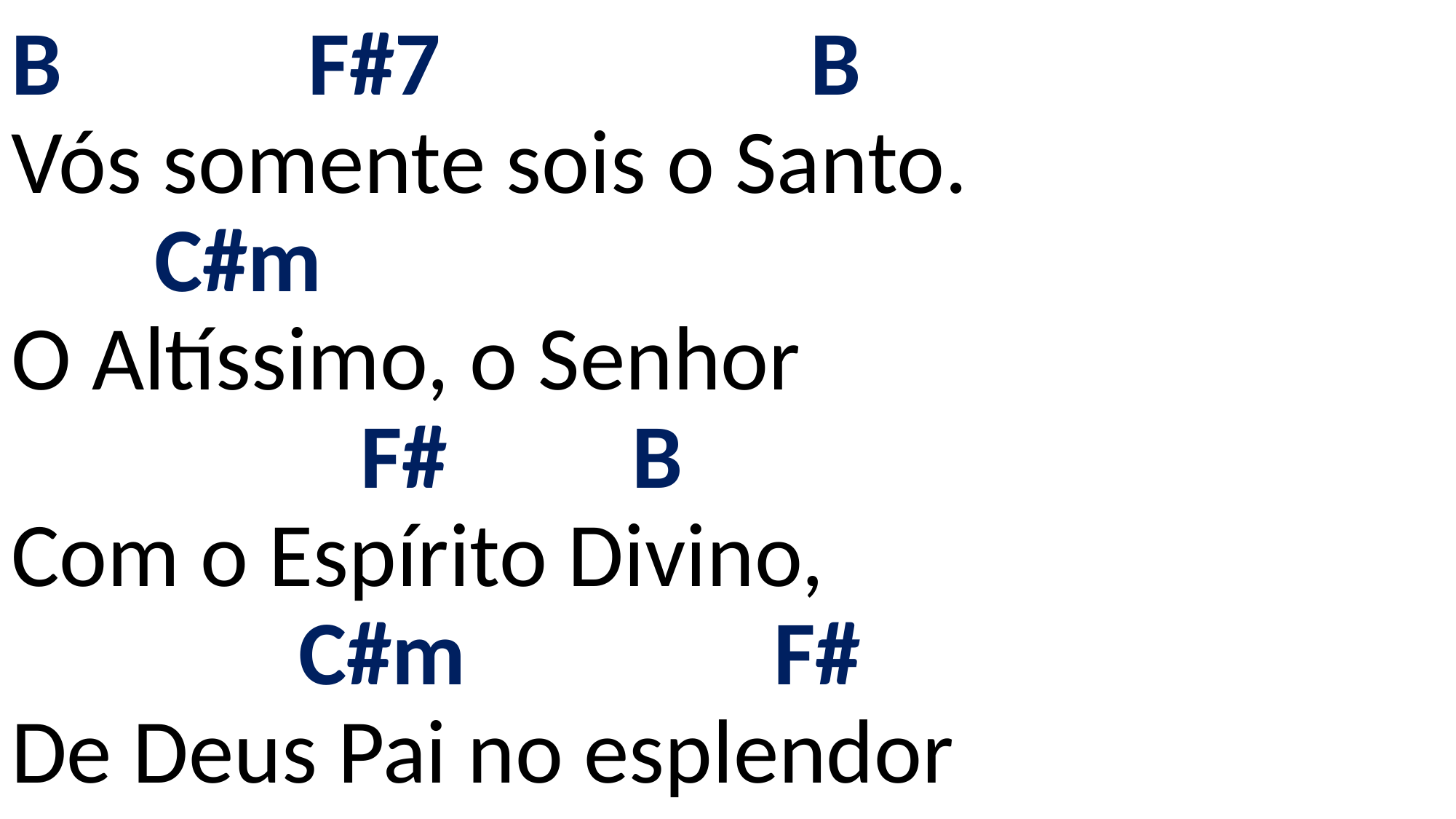

# B            F#7                  B Vós somente sois o Santo. C#m O Altíssimo, o Senhor F#         B Com o Espírito Divino, C#m               F# De Deus Pai no esplendor